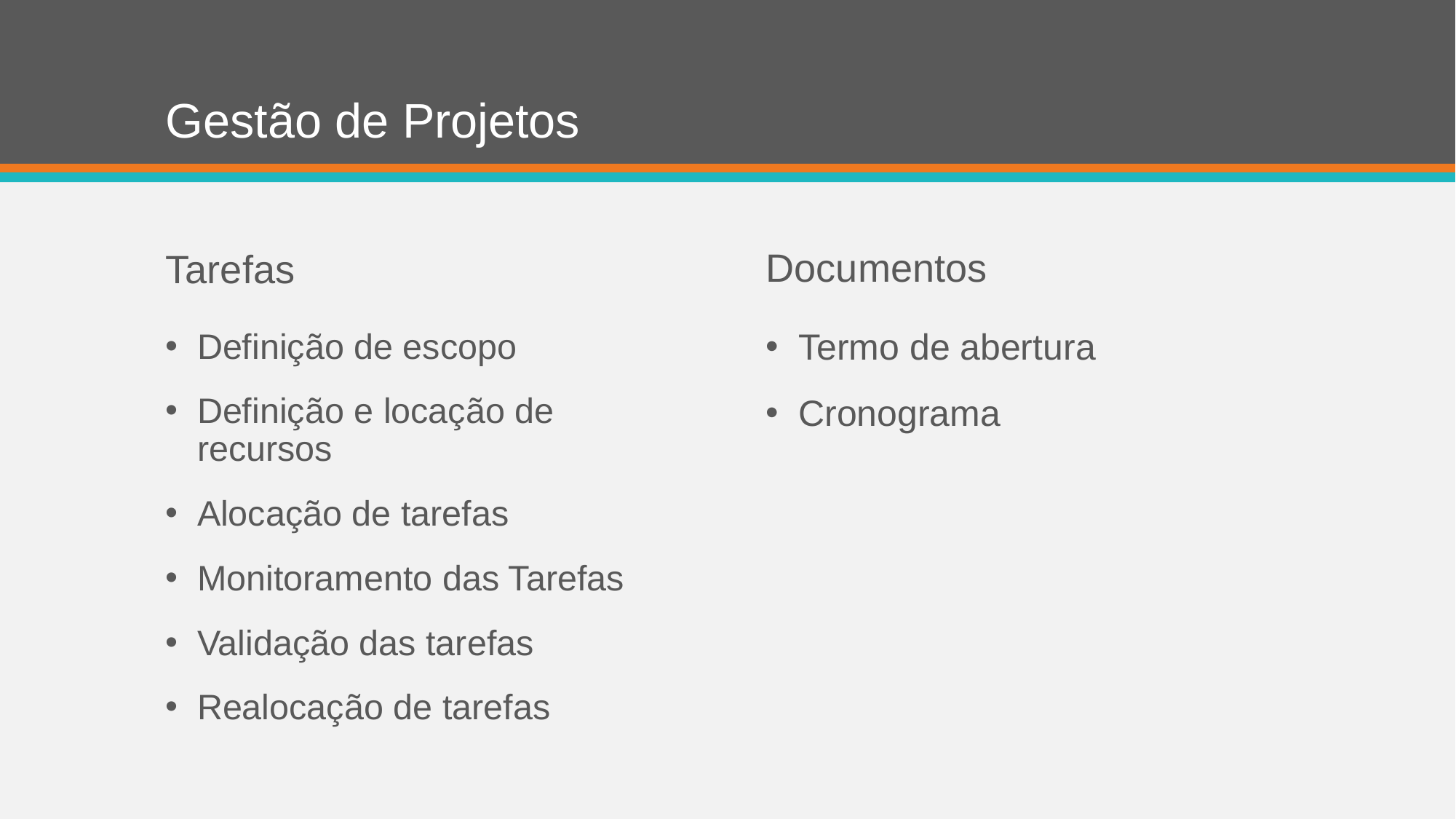

# Gestão de Projetos
Tarefas
Documentos
Definição de escopo
Definição e locação de recursos
Alocação de tarefas
Monitoramento das Tarefas
Validação das tarefas
Realocação de tarefas
Termo de abertura
Cronograma